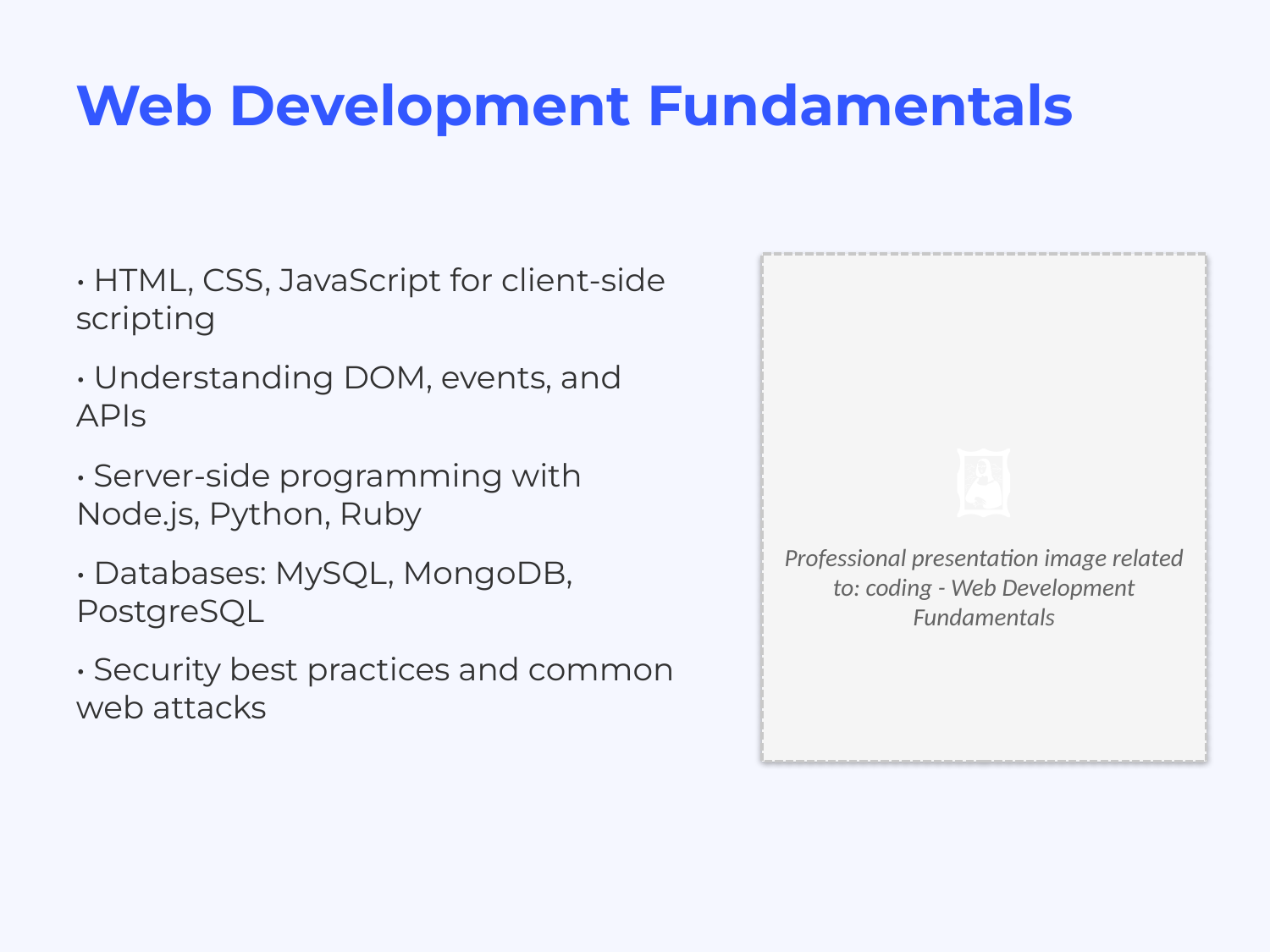

Web Development Fundamentals
• HTML, CSS, JavaScript for client-side scripting
• Understanding DOM, events, and APIs
• Server-side programming with Node.js, Python, Ruby
• Databases: MySQL, MongoDB, PostgreSQL
• Security best practices and common web attacks

🖼️
Professional presentation image related to: coding - Web Development Fundamentals